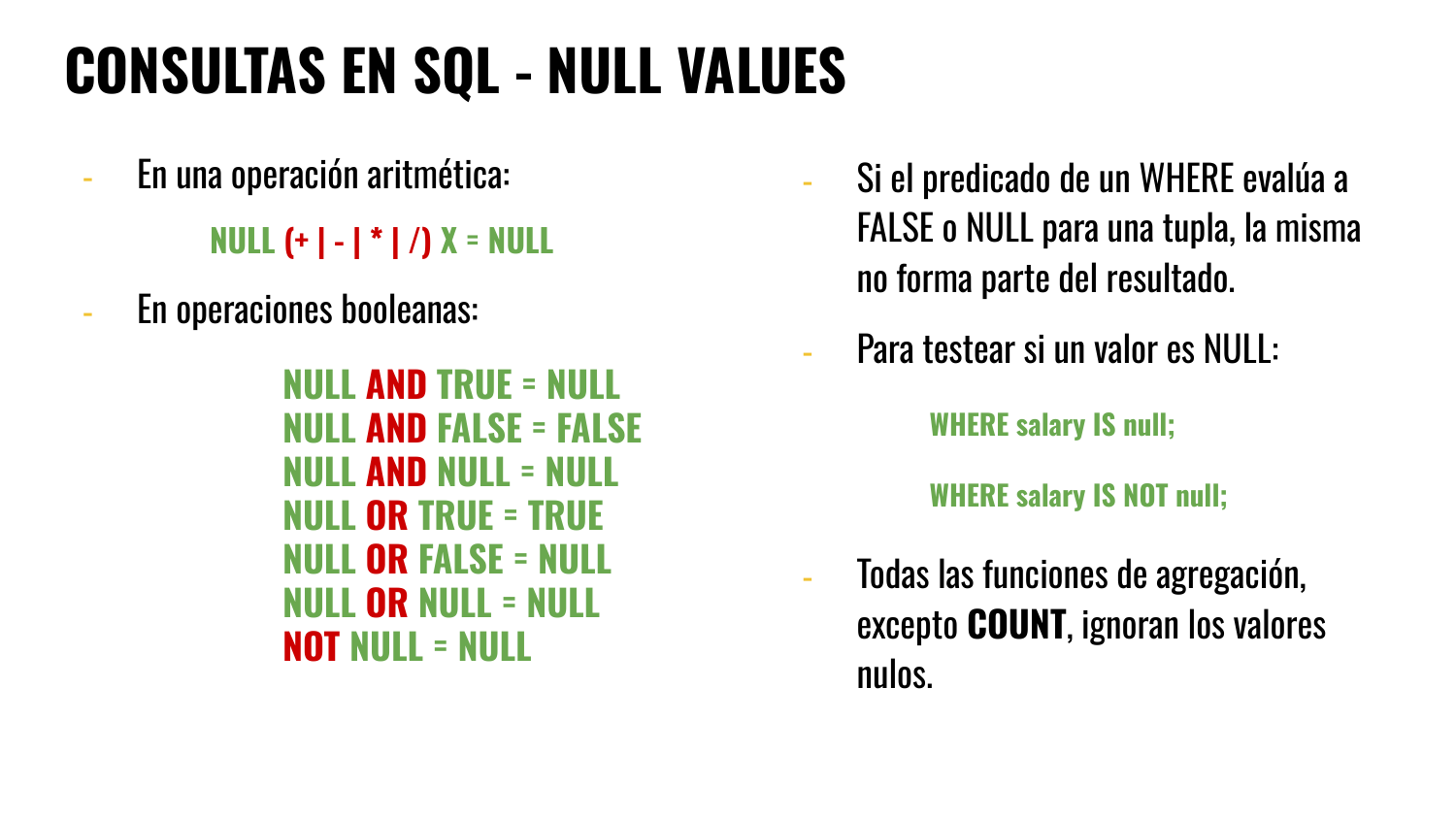

# CONSULTAS EN SQL - NULL VALUES
Si el predicado de un WHERE evalúa a FALSE o NULL para una tupla, la misma no forma parte del resultado.
Para testear si un valor es NULL:
WHERE salary IS null;
WHERE salary IS NOT null;
Todas las funciones de agregación, excepto COUNT, ignoran los valores nulos.
En una operación aritmética:
NULL (+ | - | * | /) X = NULL
En operaciones booleanas:
	NULL AND TRUE = NULL
	NULL AND FALSE = FALSE
	NULL AND NULL = NULL
	NULL OR TRUE = TRUE
	NULL OR FALSE = NULL
	NULL OR NULL = NULL
	NOT NULL = NULL